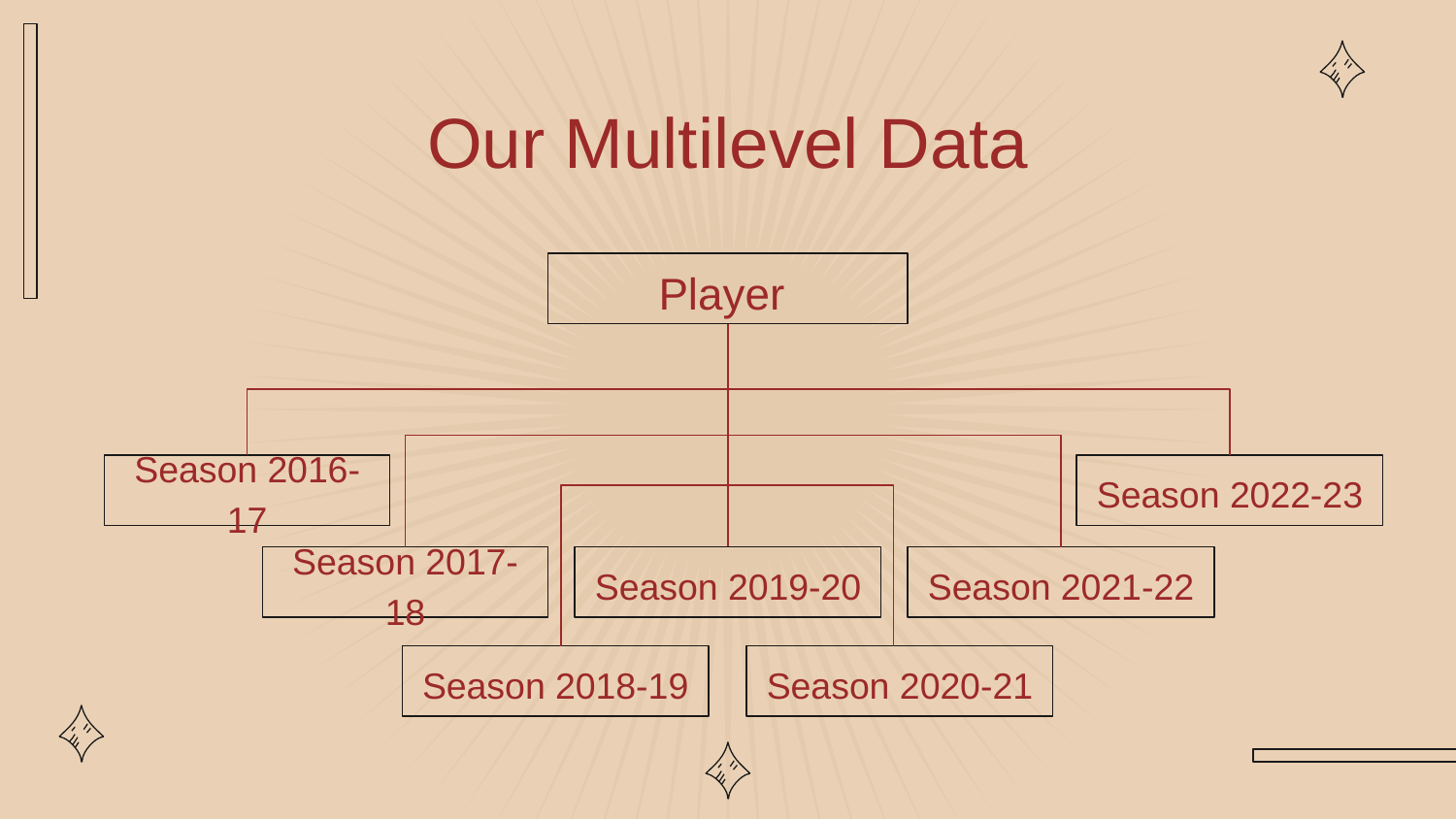

# Our Multilevel Data
Player
Season 2016-17
Season 2022-23
Season 2017-18
Season 2021-22
Season 2019-20
Season 2018-19
Season 2020-21